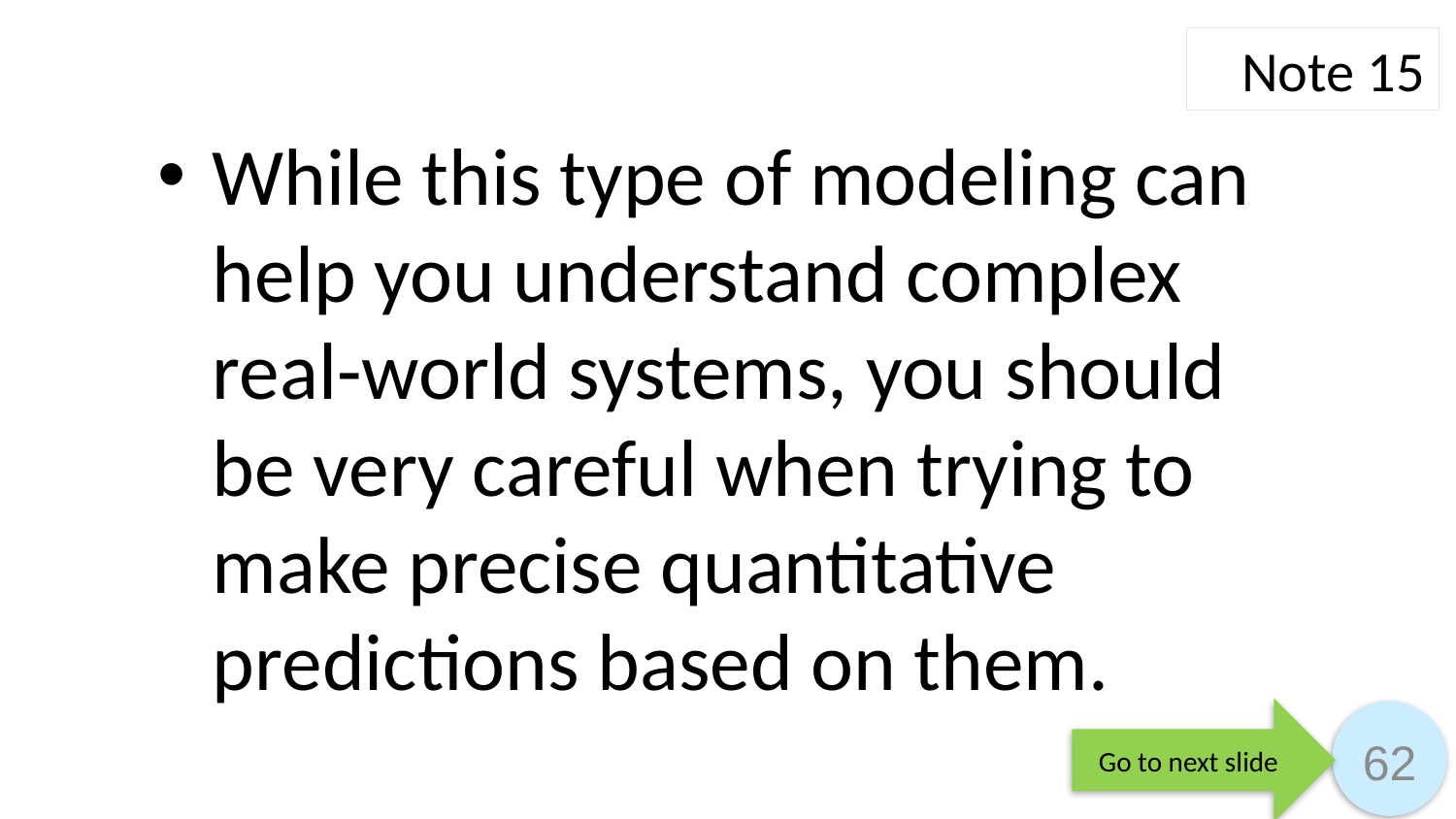

Note 15
While this type of modeling can help you understand complex real-world systems, you should be very careful when trying to make precise quantitative predictions based on them.
Go to next slide
62